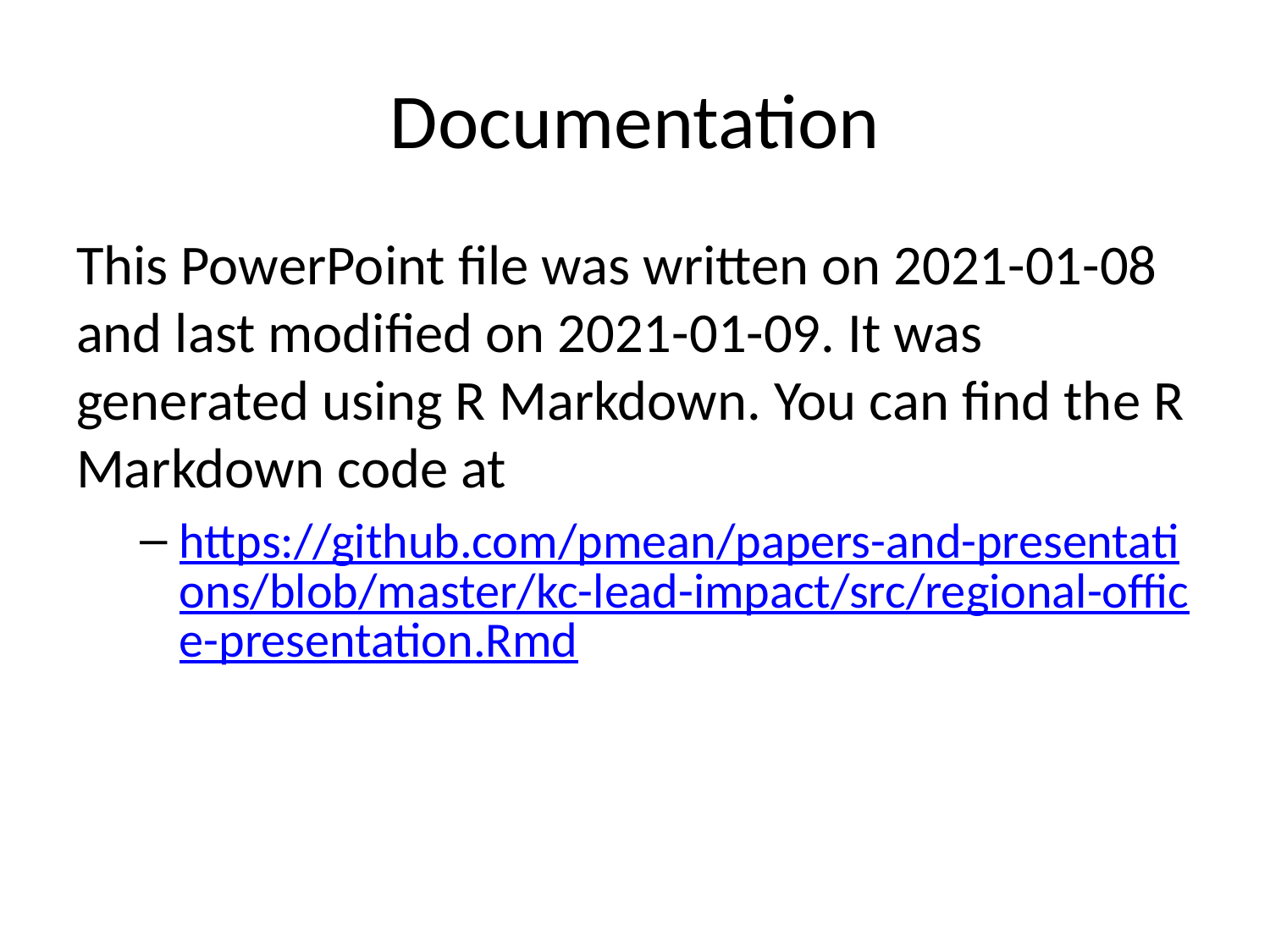

# Documentation
This PowerPoint file was written on 2021-01-08 and last modified on 2021-01-09. It was generated using R Markdown. You can find the R Markdown code at
https://github.com/pmean/papers-and-presentations/blob/master/kc-lead-impact/src/regional-office-presentation.Rmd